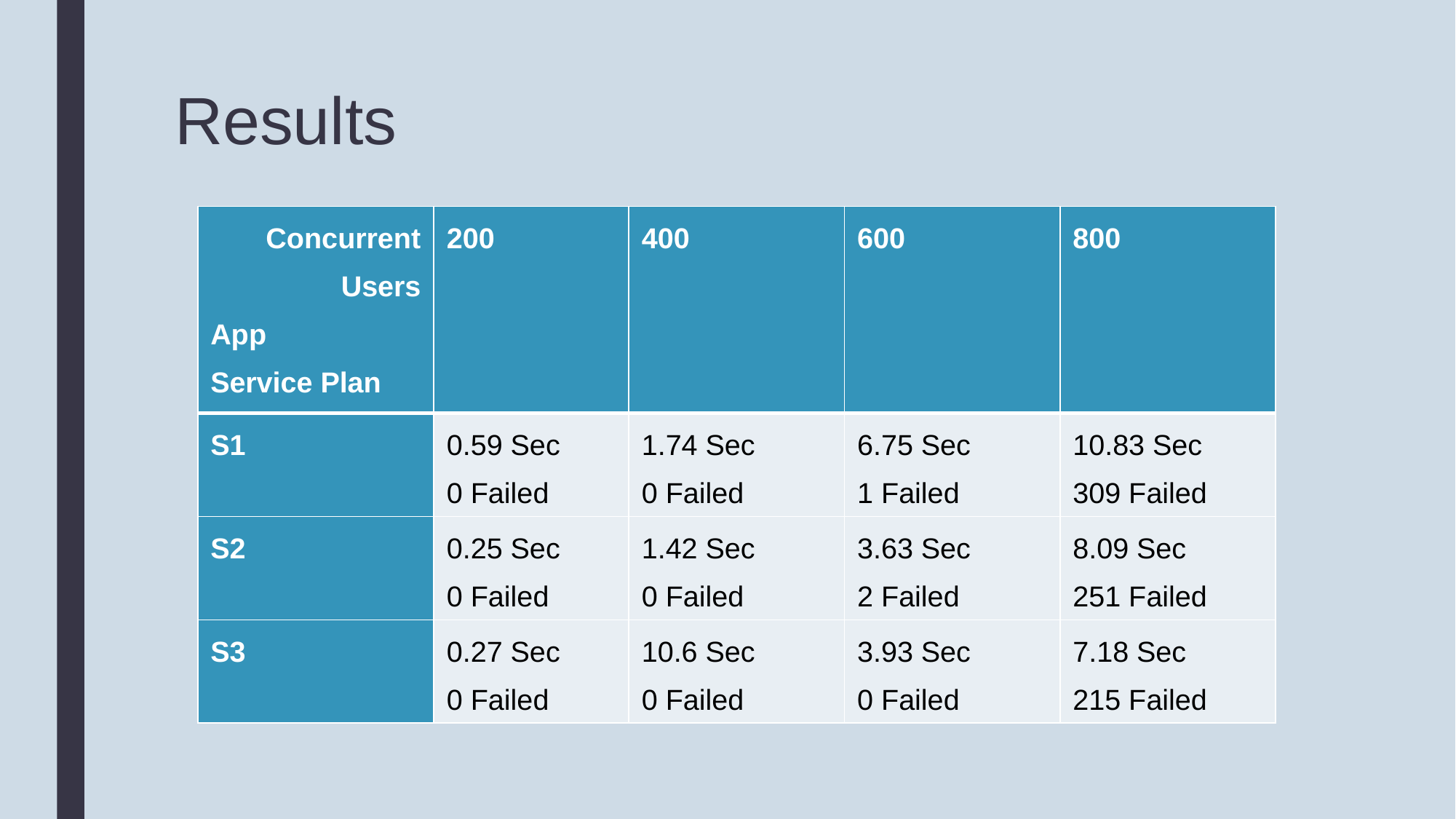

# Results
| Concurrent Users App Service Plan | 200 | 400 | 600 | 800 |
| --- | --- | --- | --- | --- |
| S1 | 0.59 Sec 0 Failed | 1.74 Sec 0 Failed | 6.75 Sec 1 Failed | 10.83 Sec 309 Failed |
| S2 | 0.25 Sec 0 Failed | 1.42 Sec 0 Failed | 3.63 Sec 2 Failed | 8.09 Sec 251 Failed |
| S3 | 0.27 Sec 0 Failed | 10.6 Sec 0 Failed | 3.93 Sec 0 Failed | 7.18 Sec 215 Failed |